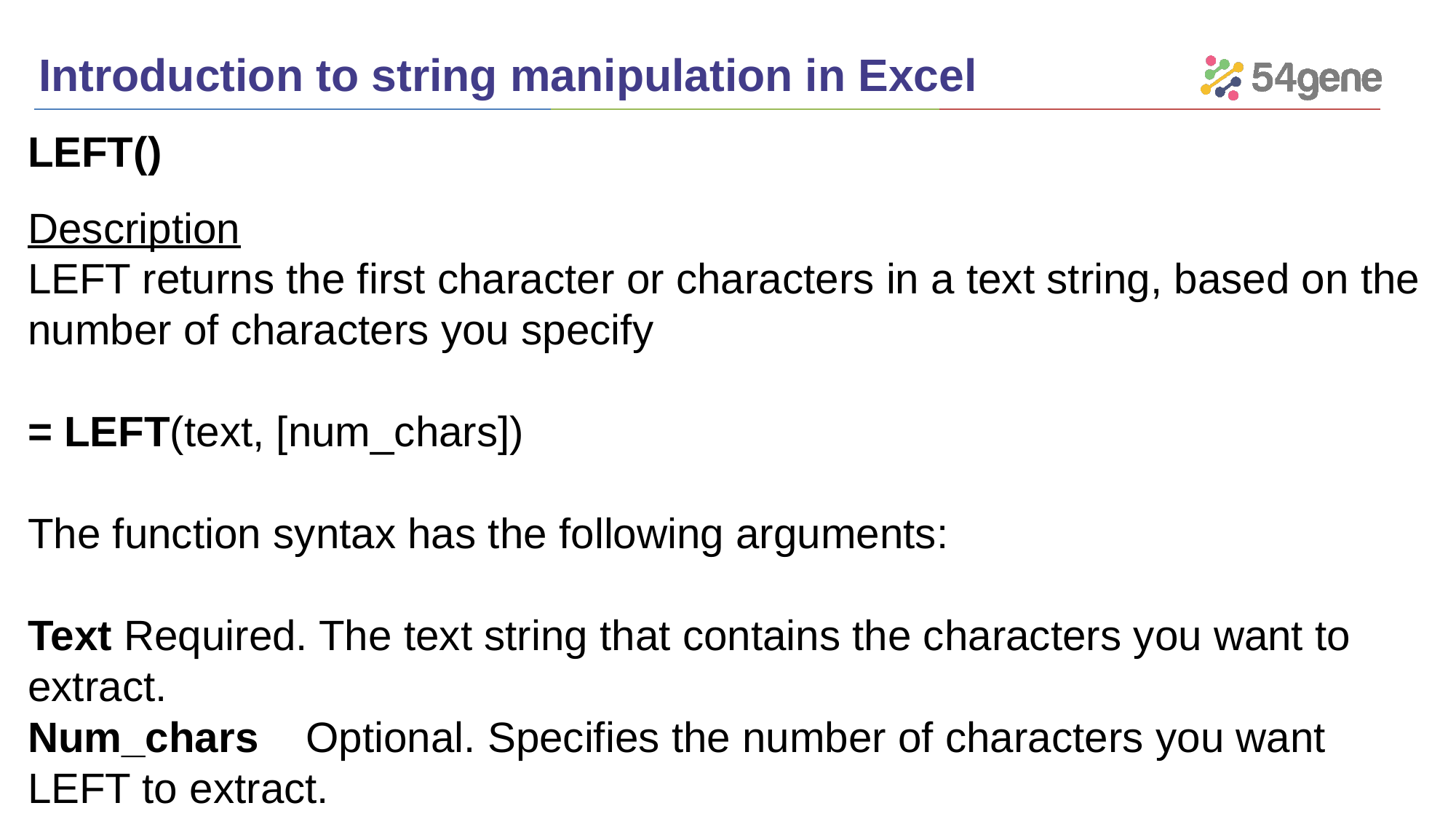

Introduction to string manipulation in Excel
LEFT()
Description
LEFT returns the first character or characters in a text string, based on the number of characters you specify

= LEFT(text, [num_chars])

The function syntax has the following arguments:

Text Required. The text string that contains the characters you want to extract.
Num_chars    Optional. Specifies the number of characters you want LEFT to extract.